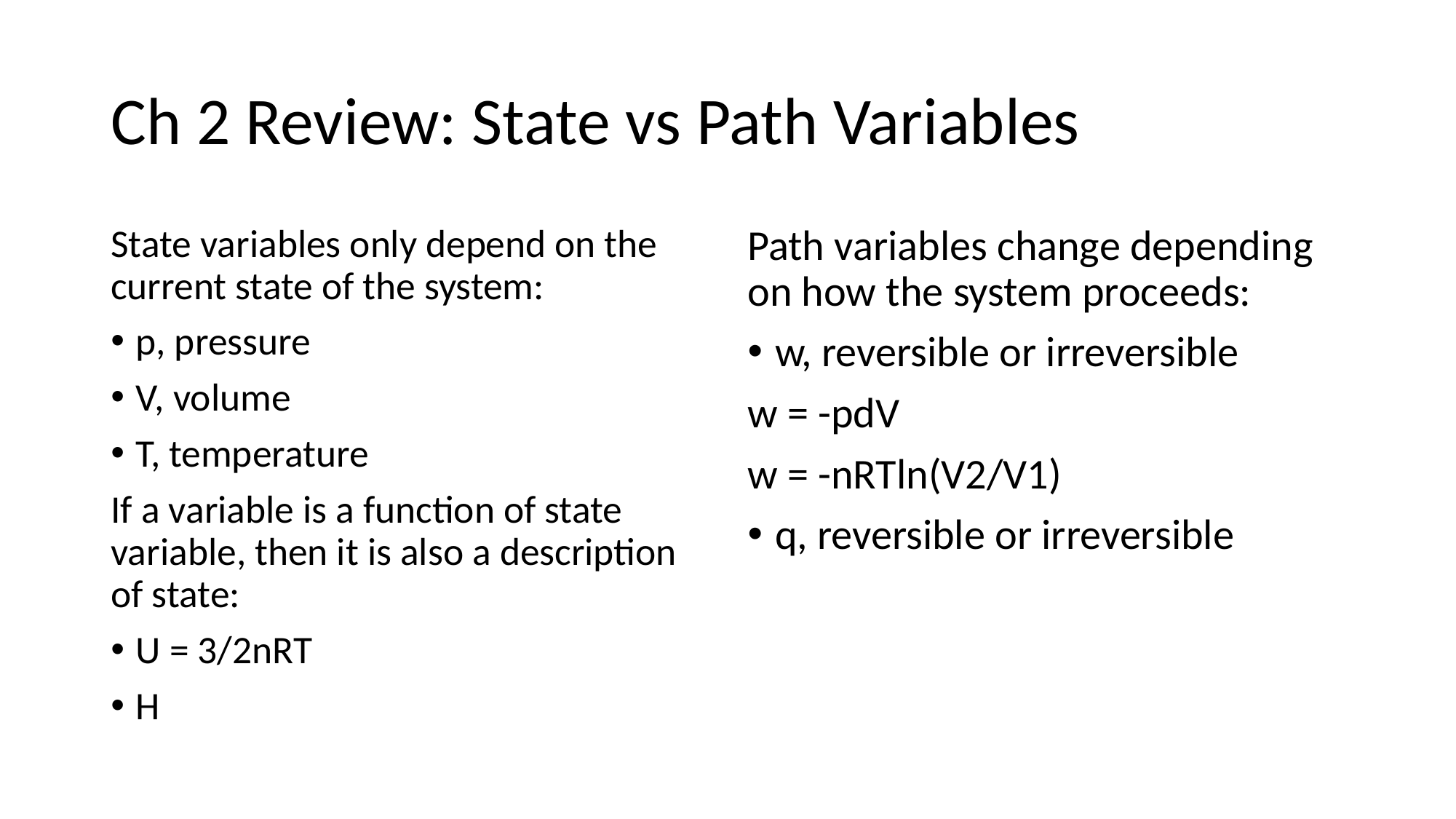

# Ch 2 Review: State vs Path Variables
State variables only depend on the current state of the system:
p, pressure
V, volume
T, temperature
If a variable is a function of state variable, then it is also a description of state:
U = 3/2nRT
H
Path variables change depending on how the system proceeds:
w, reversible or irreversible
w = -pdV
w = -nRTln(V2/V1)
q, reversible or irreversible